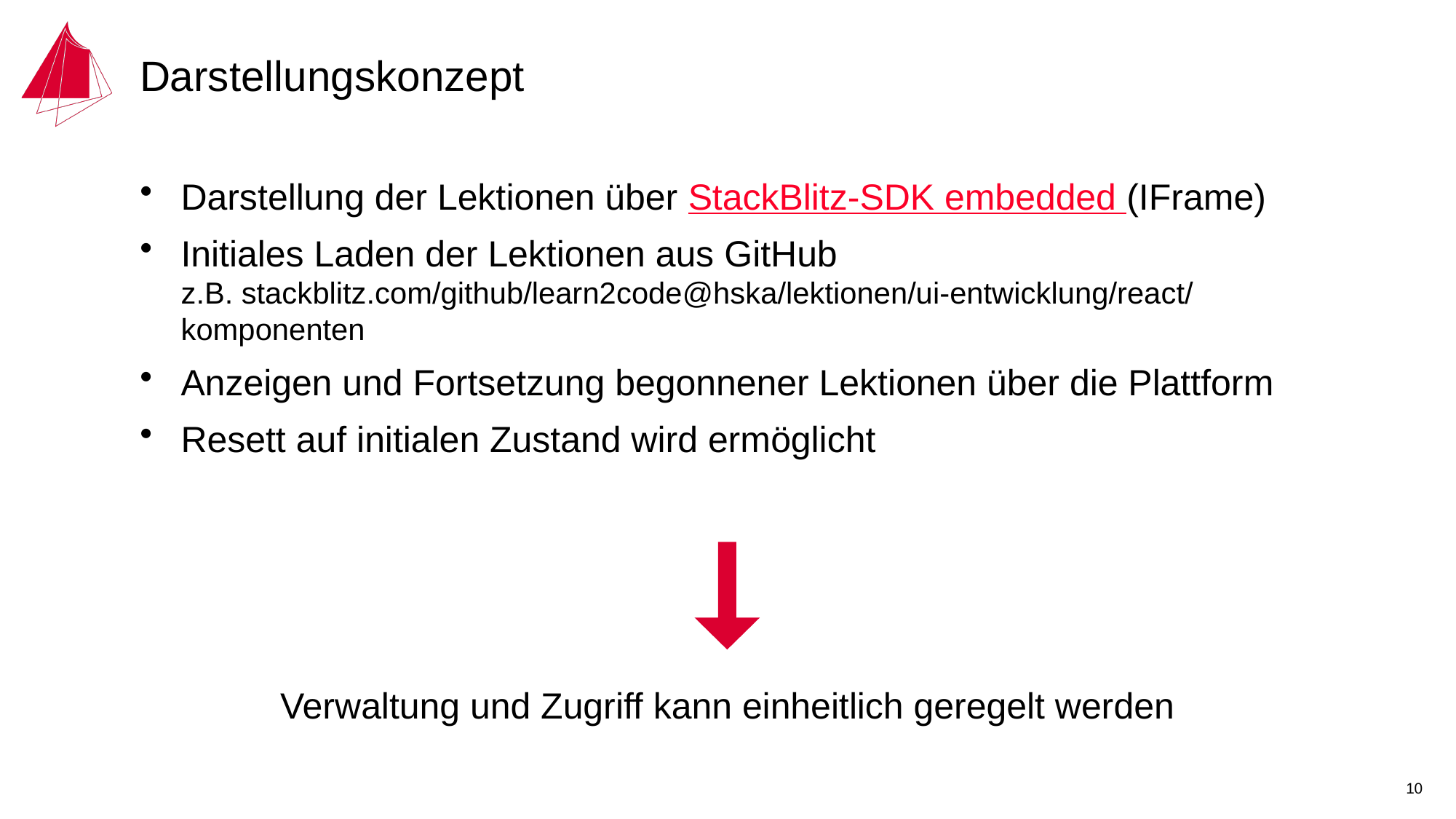

# Darstellungskonzept
Darstellung der Lektionen über StackBlitz-SDK embedded (IFrame)
Initiales Laden der Lektionen aus GitHub
z.B. stackblitz.com/github/learn2code@hska/lektionen/ui-entwicklung/react/komponenten
Anzeigen und Fortsetzung begonnener Lektionen über die Plattform
Resett auf initialen Zustand wird ermöglicht

Verwaltung und Zugriff kann einheitlich geregelt werden
10